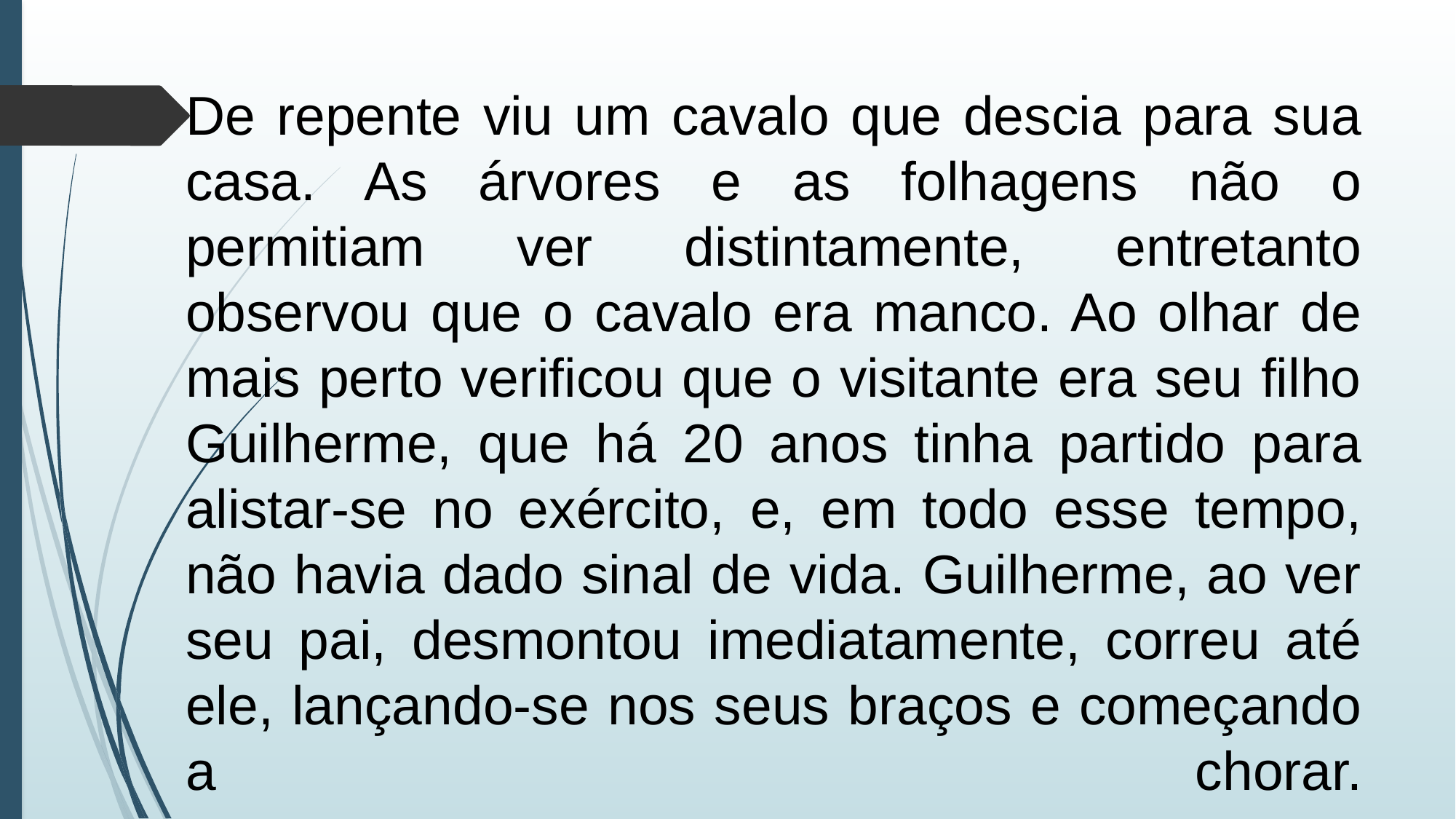

# De repente viu um cavalo que descia para sua casa. As árvores e as folhagens não o permitiam ver distintamente, entretanto observou que o cavalo era manco. Ao olhar de mais perto verificou que o visitante era seu filho Guilherme, que há 20 anos tinha partido para alistar-se no exército, e, em todo esse tempo, não havia dado sinal de vida. Guilherme, ao ver seu pai, desmontou imediatamente, correu até ele, lançando-se nos seus braços e começando a chorar.